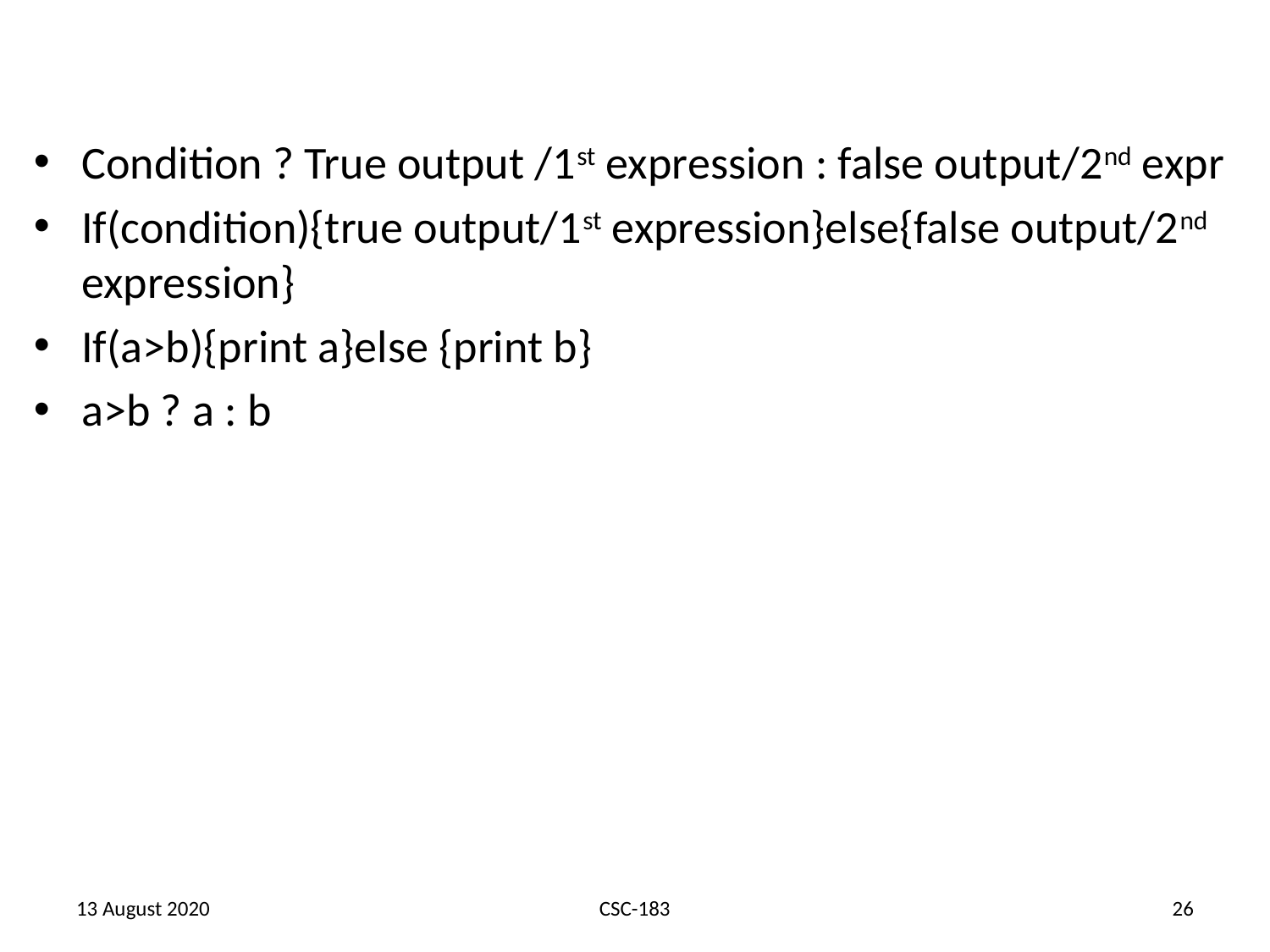

#
Condition ? True output /1st expression : false output/2nd expr
If(condition){true output/1st expression}else{false output/2nd expression}
If(a>b){print a}else {print b}
a>b ? a : b
13 August 2020
CSC-183
26